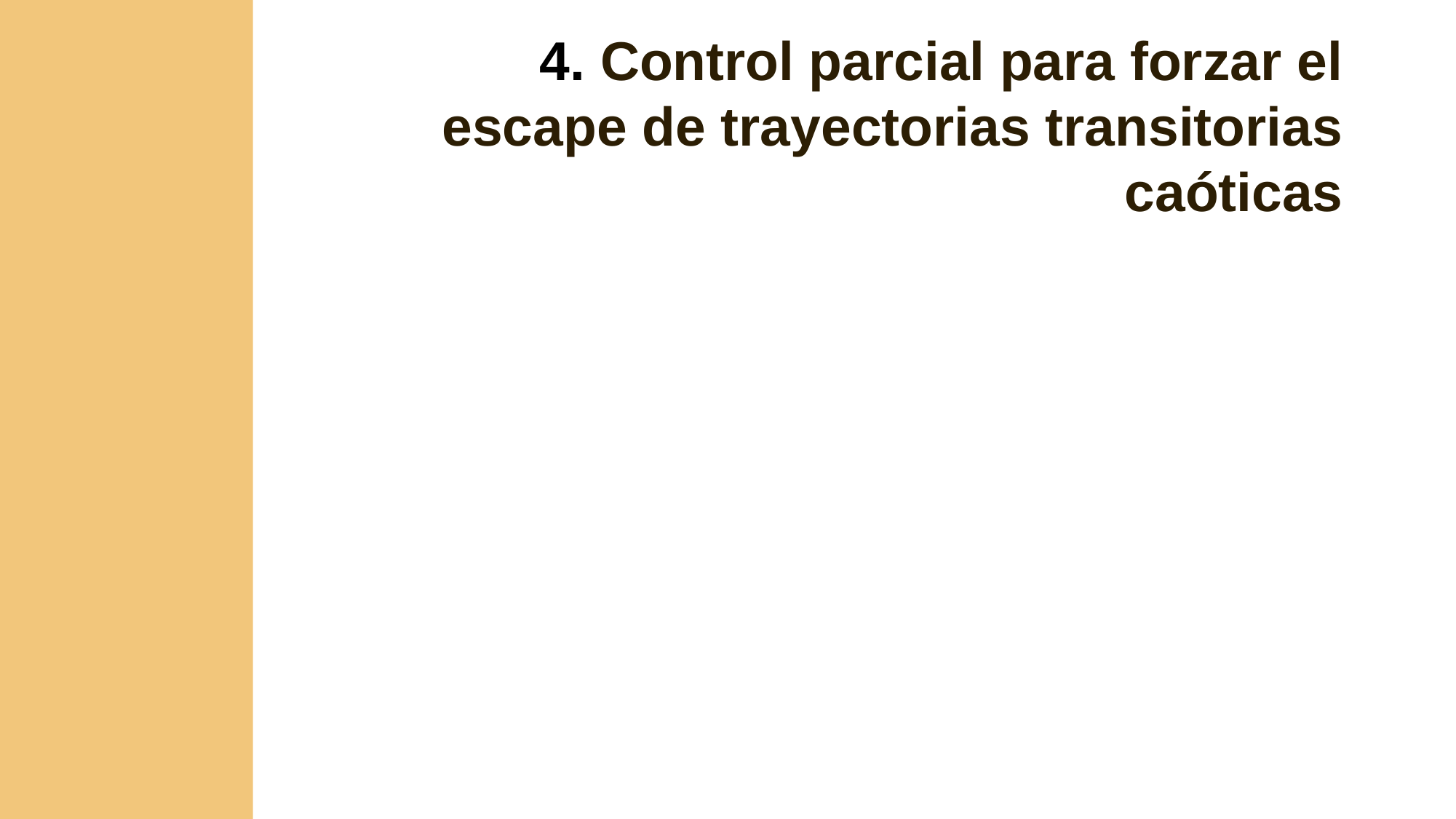

4. Control parcial para forzar el escape de trayectorias transitorias caóticas